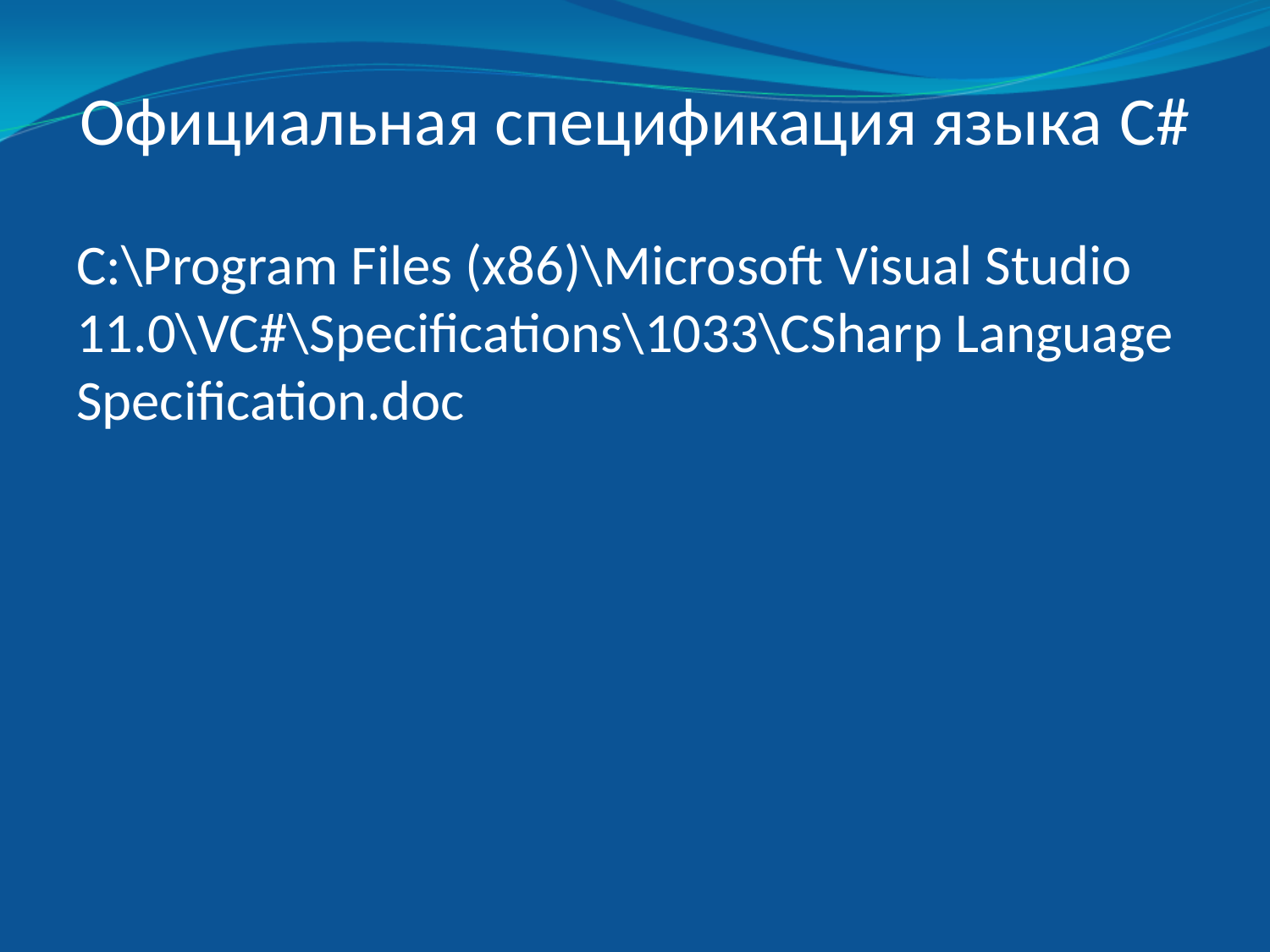

# Официальная спецификация языка C#
C:\Program Files (x86)\Microsoft Visual Studio 11.0\VC#\Specifications\1033\CSharp Language Specification.doc